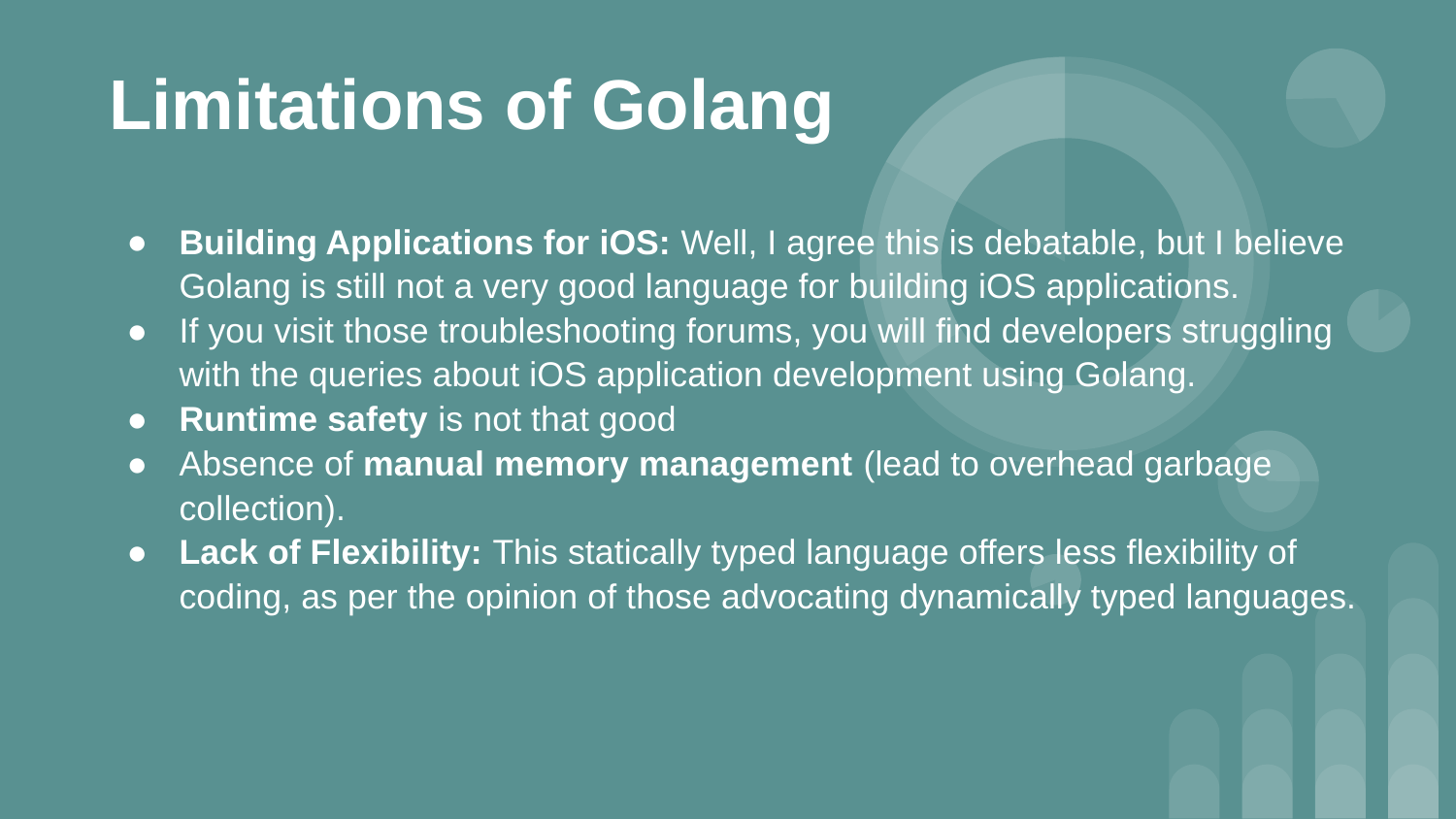

# Limitations of Golang

Building Applications for iOS: Well, I agree this is debatable, but I believe Golang is still not a very good language for building iOS applications.
If you visit those troubleshooting forums, you will find developers struggling with the queries about iOS application development using Golang.
Runtime safety is not that good
Absence of manual memory management (lead to overhead garbage collection).
Lack of Flexibility: This statically typed language offers less flexibility of coding, as per the opinion of those advocating dynamically typed languages.